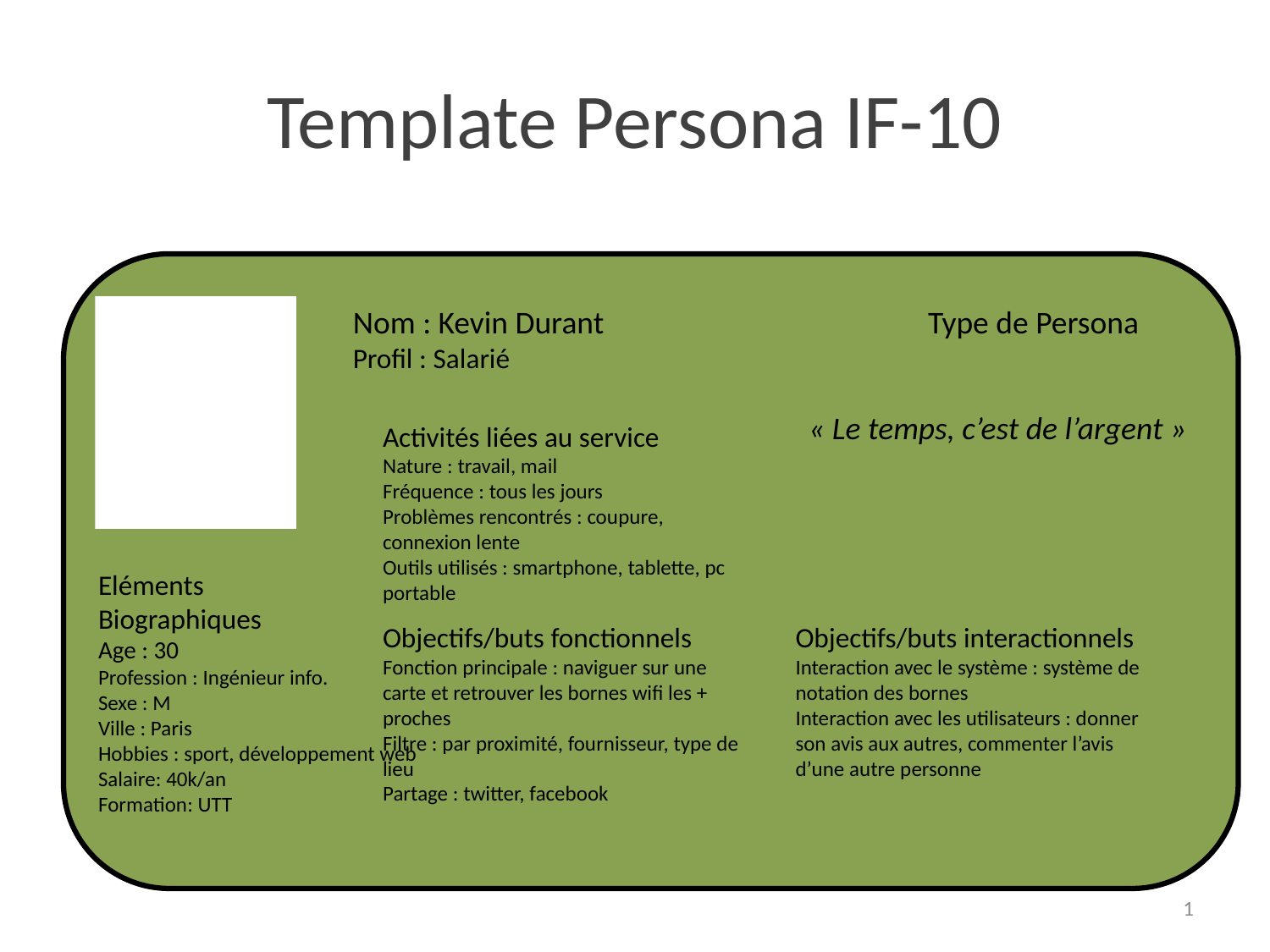

# Template Persona IF-10

Nom : Kevin Durant
Profil : Salarié
Type de Persona
« Le temps, c’est de l’argent »
Activités liées au service
Nature : travail, mail
Fréquence : tous les jours
Problèmes rencontrés : coupure, connexion lente
Outils utilisés : smartphone, tablette, pc portable
Eléments
Biographiques
Age : 30
Profession : Ingénieur info.
Sexe : M
Ville : Paris
Hobbies : sport, développement web
Salaire: 40k/an
Formation: UTT
Objectifs/buts fonctionnels
Fonction principale : naviguer sur une carte et retrouver les bornes wifi les + proches
Filtre : par proximité, fournisseur, type de lieu
Partage : twitter, facebook
Objectifs/buts interactionnels
Interaction avec le système : système de notation des bornes
Interaction avec les utilisateurs : donner son avis aux autres, commenter l’avis d’une autre personne
1